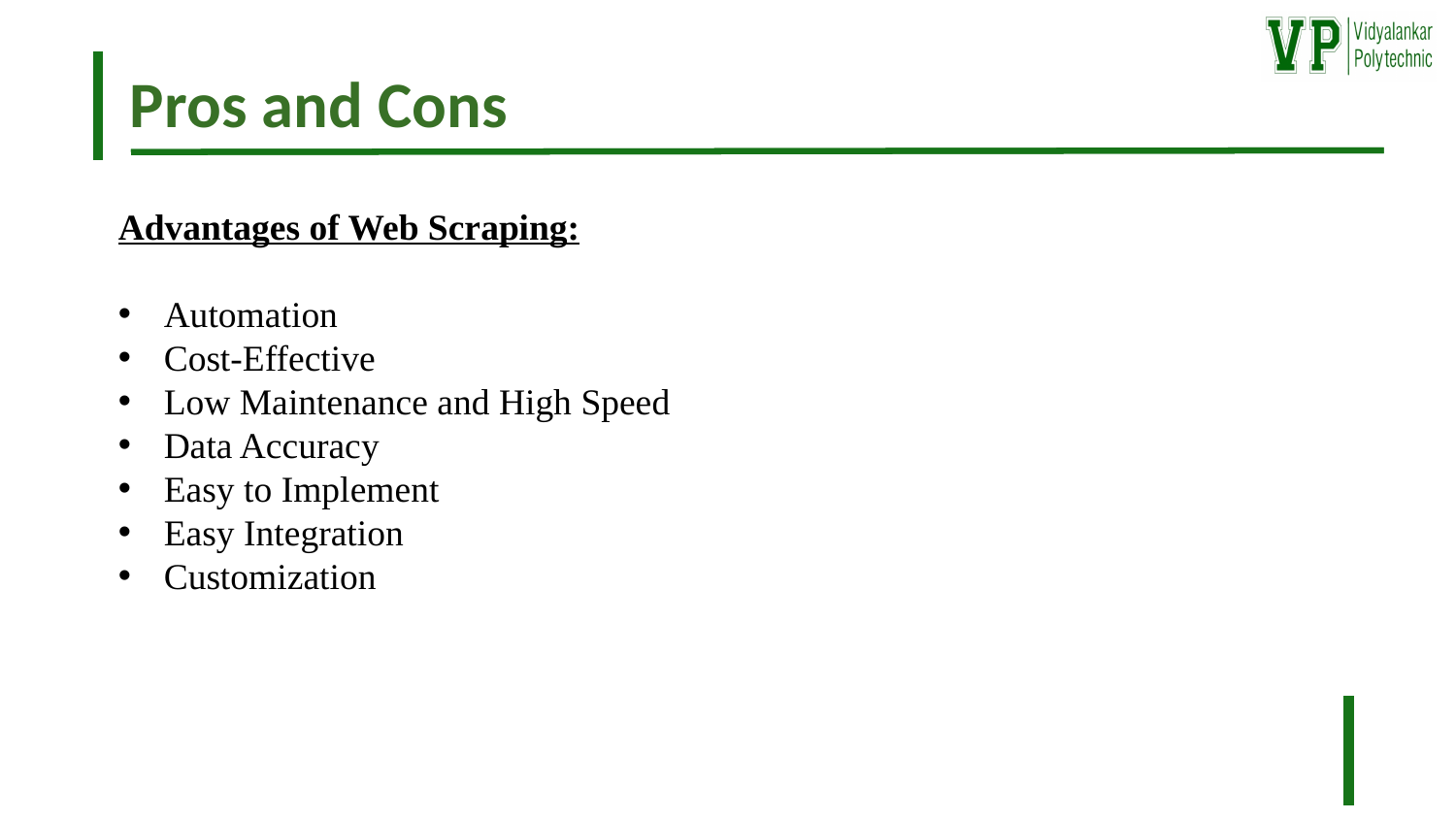

Pros and Cons
Advantages of Web Scraping:

Automation
Cost-Effective
Low Maintenance and High Speed
Data Accuracy
Easy to Implement
Easy Integration
Customization